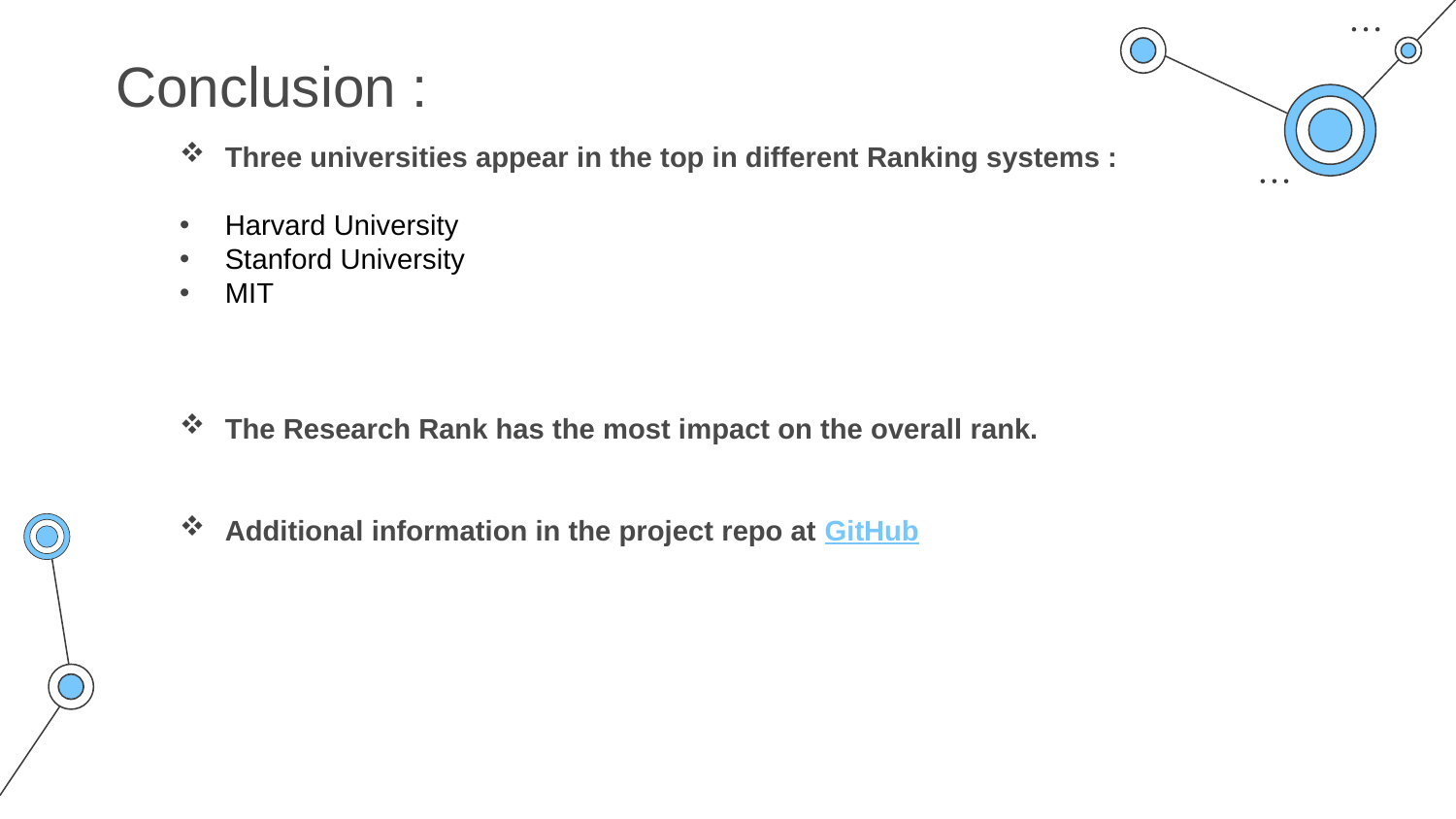

# Conclusion :
Three universities appear in the top in different Ranking systems :

Harvard University
Stanford University
MIT

The Research Rank has the most impact on the overall rank.

Additional information in the project repo at GitHub